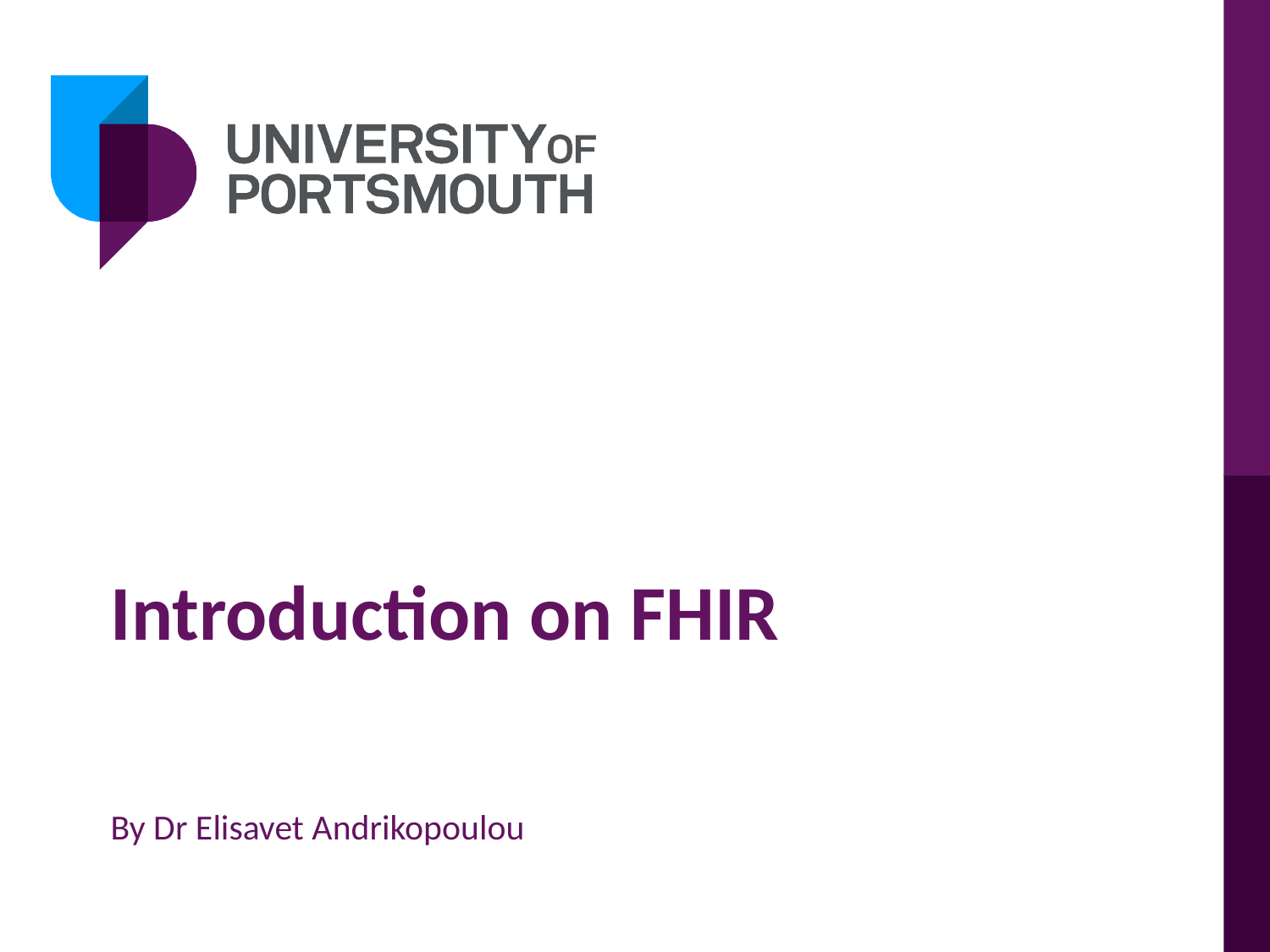

# Introduction on FHIR
By Dr Elisavet Andrikopoulou